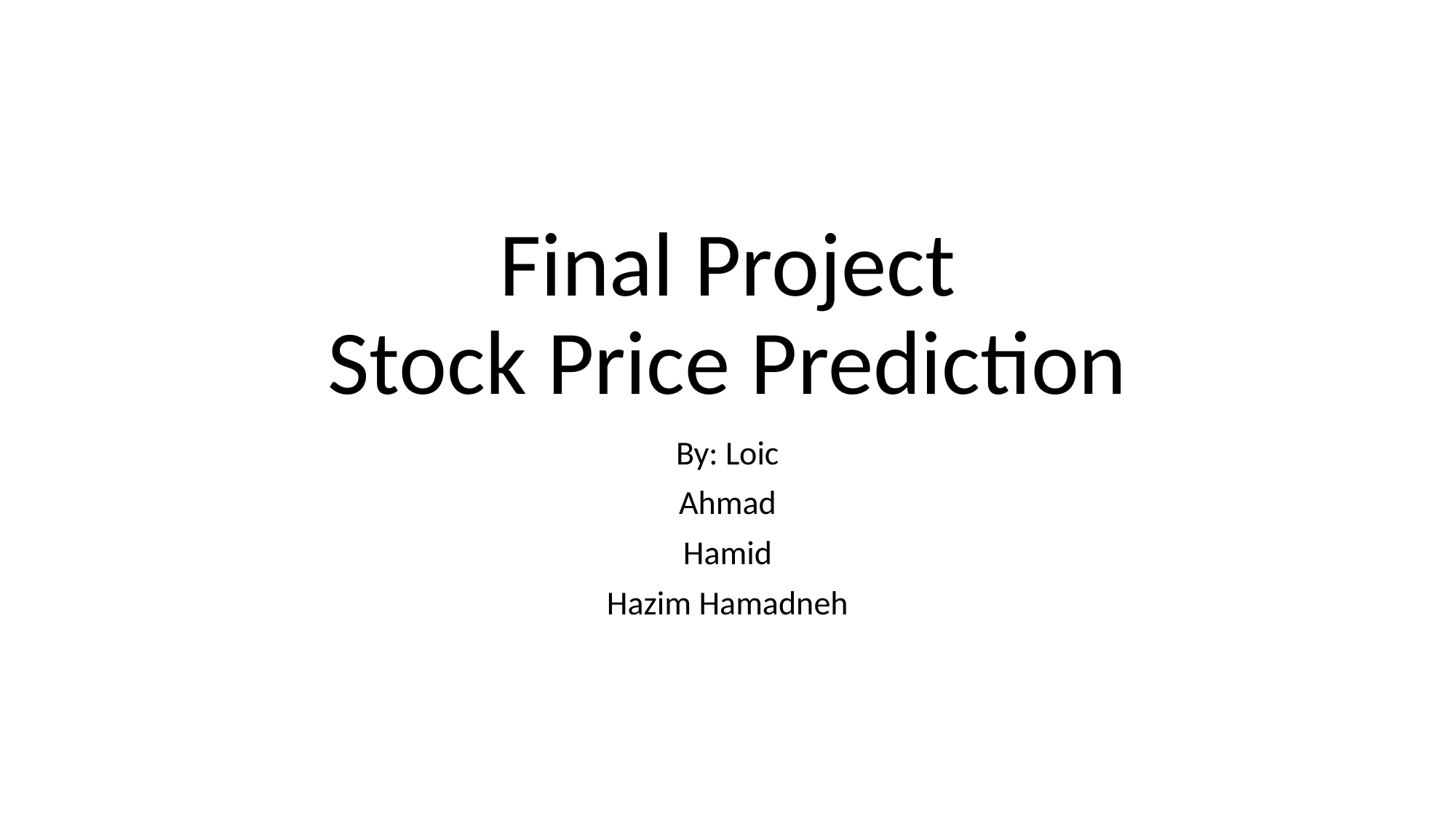

# Final Project Stock Price Prediction
By: Loic
Ahmad
Hamid
Hazim Hamadneh